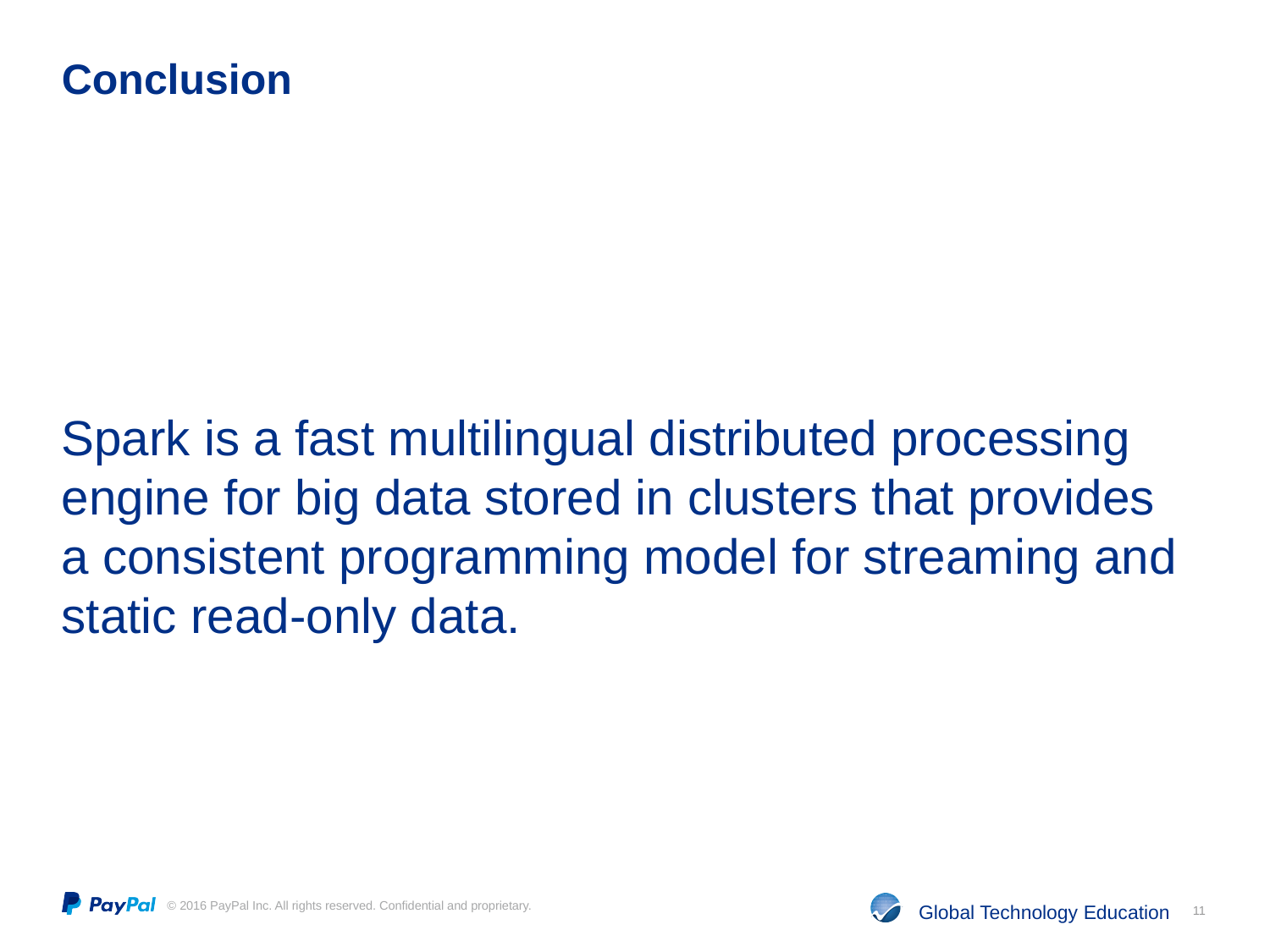

# Conclusion
Spark is a fast multilingual distributed processing engine for big data stored in clusters that provides a consistent programming model for streaming and static read-only data.
11